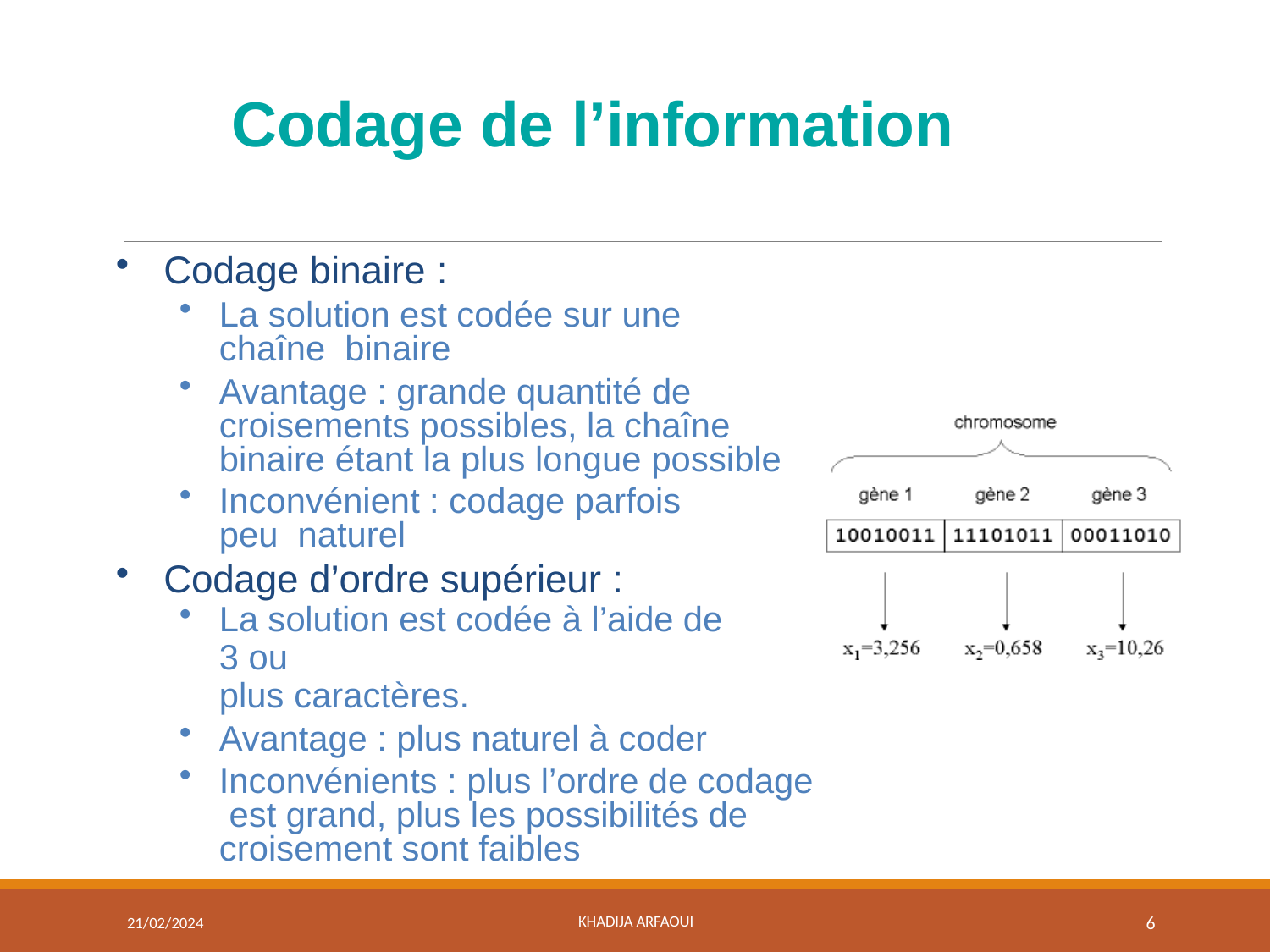

# Codage de l’information
Codage binaire :
La solution est codée sur une chaîne  binaire
Avantage : grande quantité de  croisements possibles, la chaîne  binaire étant la plus longue possible
Inconvénient : codage parfois peu  naturel
Codage d’ordre supérieur :
La solution est codée à l’aide de 3 ou
plus caractères.
Avantage : plus naturel à coder
Inconvénients : plus l’ordre de codage  est grand, plus les possibilités de  croisement sont faibles

21/02/2024
Khadija ARFAOUI
6